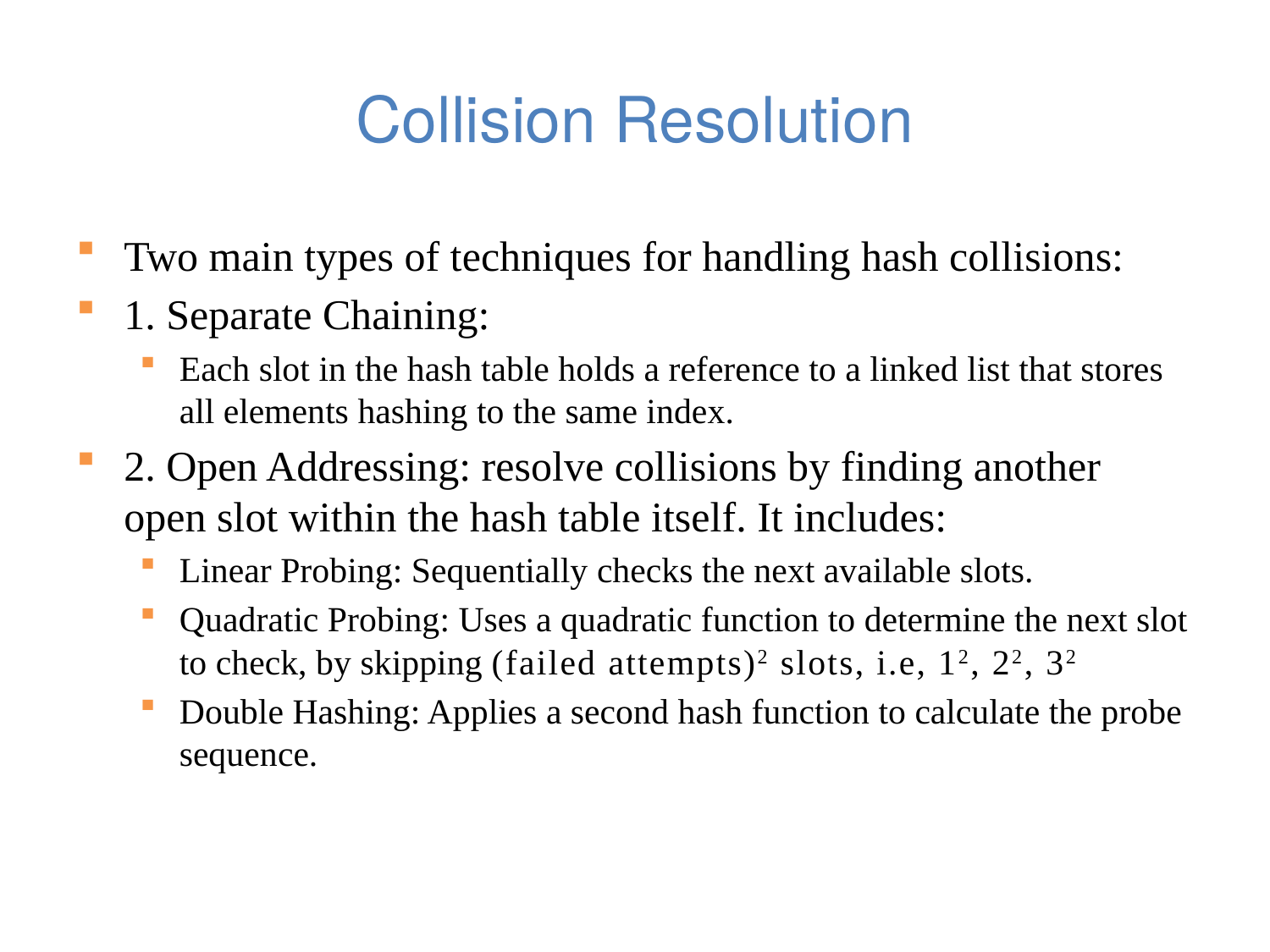

# Collision Resolution
Two main types of techniques for handling hash collisions:
1. Separate Chaining:
Each slot in the hash table holds a reference to a linked list that stores all elements hashing to the same index.
2. Open Addressing: resolve collisions by finding another open slot within the hash table itself. It includes:
Linear Probing: Sequentially checks the next available slots.
Quadratic Probing: Uses a quadratic function to determine the next slot to check, by skipping (failed attempts)2 slots, i.e, 12, 22, 32
Double Hashing: Applies a second hash function to calculate the probe sequence.